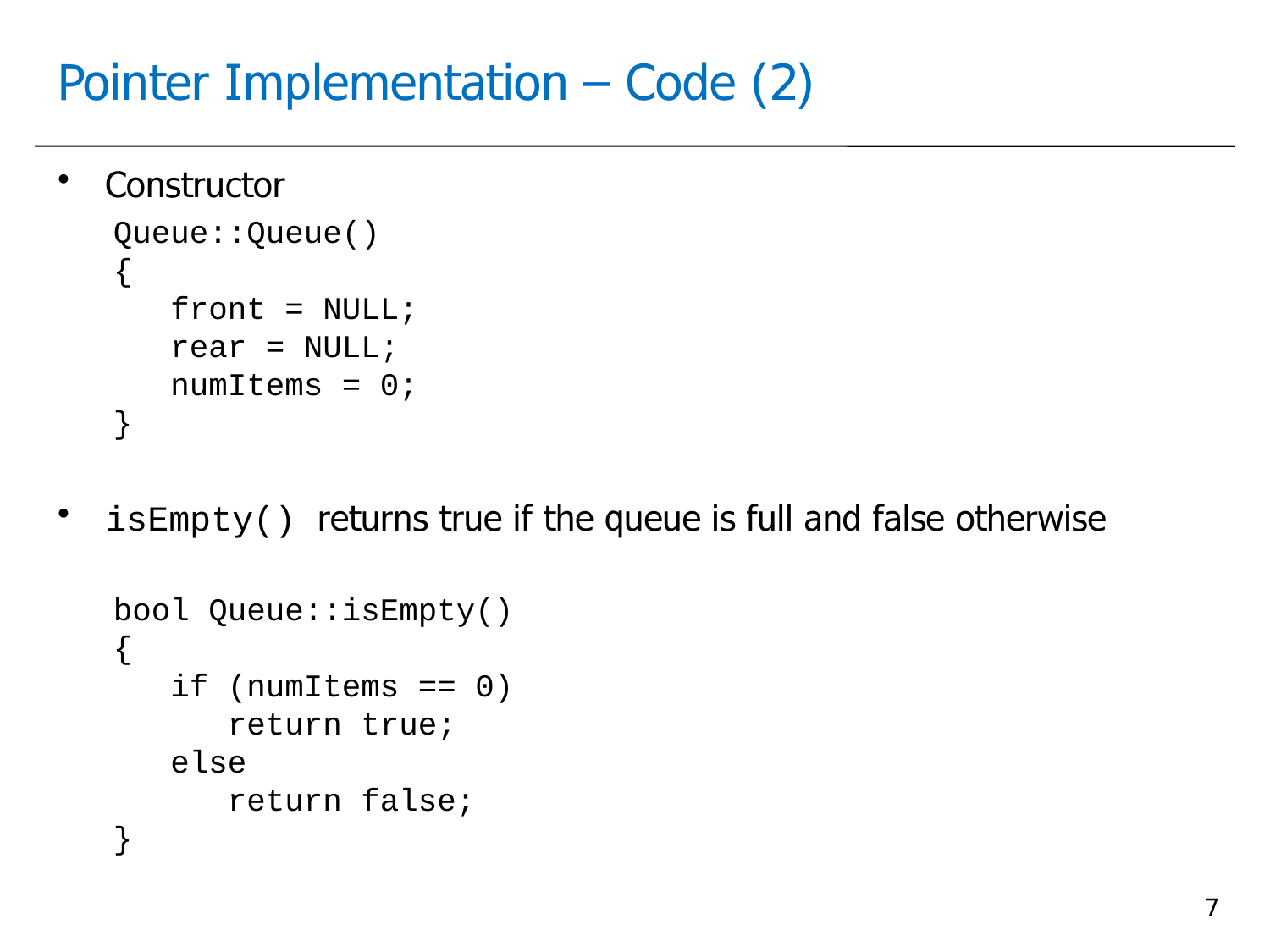

# Pointer Implementation – Code (2)
Constructor
Queue::Queue()
{
   front = NULL;
   rear = NULL;
   numItems = 0;
}

isEmpty()  returns true if the queue is full and false otherwise

bool Queue::isEmpty()
{
   if (numItems == 0)
      return true;
   else
      return false;
}

7